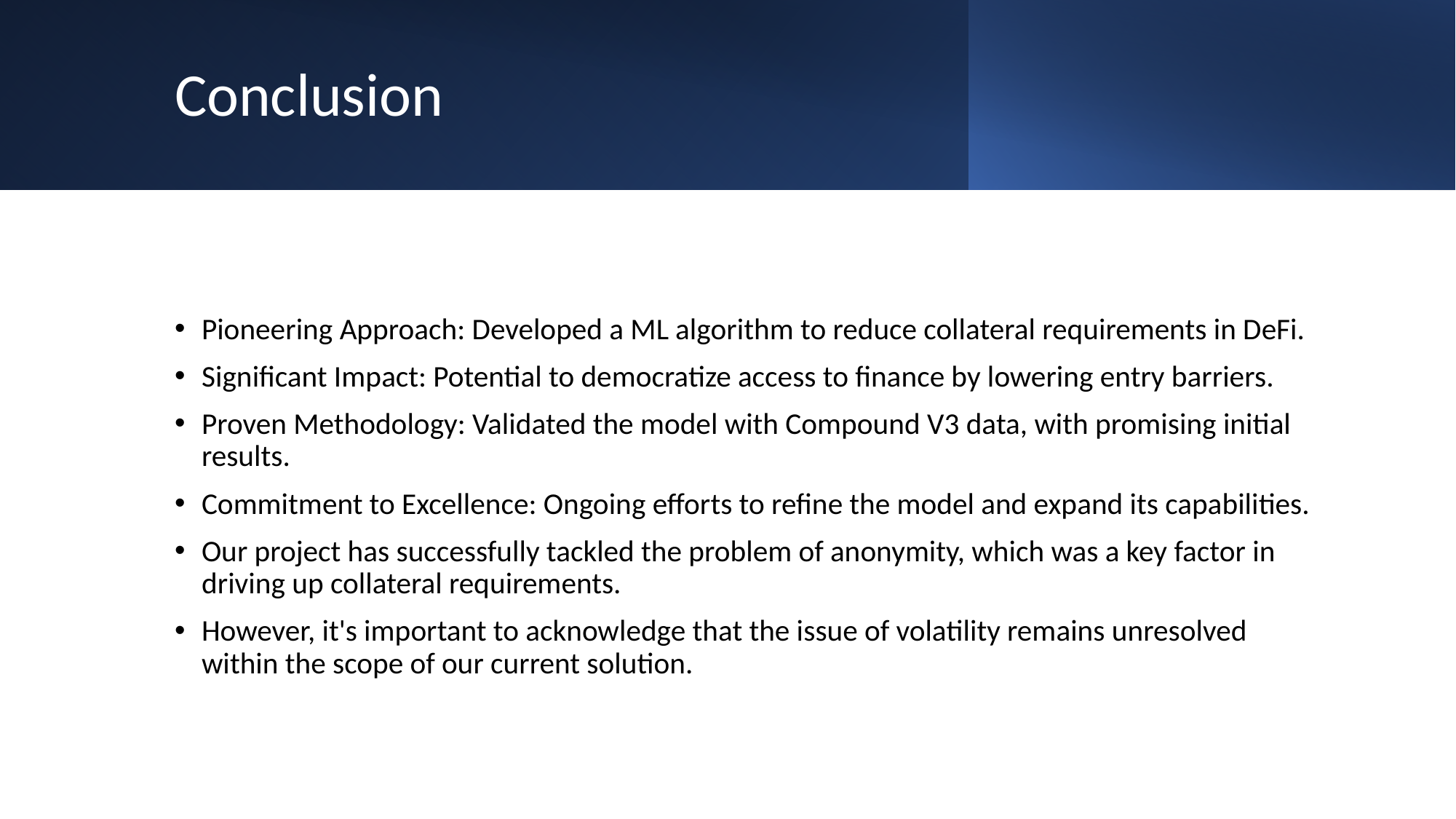

# Conclusion
Pioneering Approach: Developed a ML algorithm to reduce collateral requirements in DeFi.
Significant Impact: Potential to democratize access to finance by lowering entry barriers.
Proven Methodology: Validated the model with Compound V3 data, with promising initial results.
Commitment to Excellence: Ongoing efforts to refine the model and expand its capabilities.
Our project has successfully tackled the problem of anonymity, which was a key factor in driving up collateral requirements.
However, it's important to acknowledge that the issue of volatility remains unresolved within the scope of our current solution.